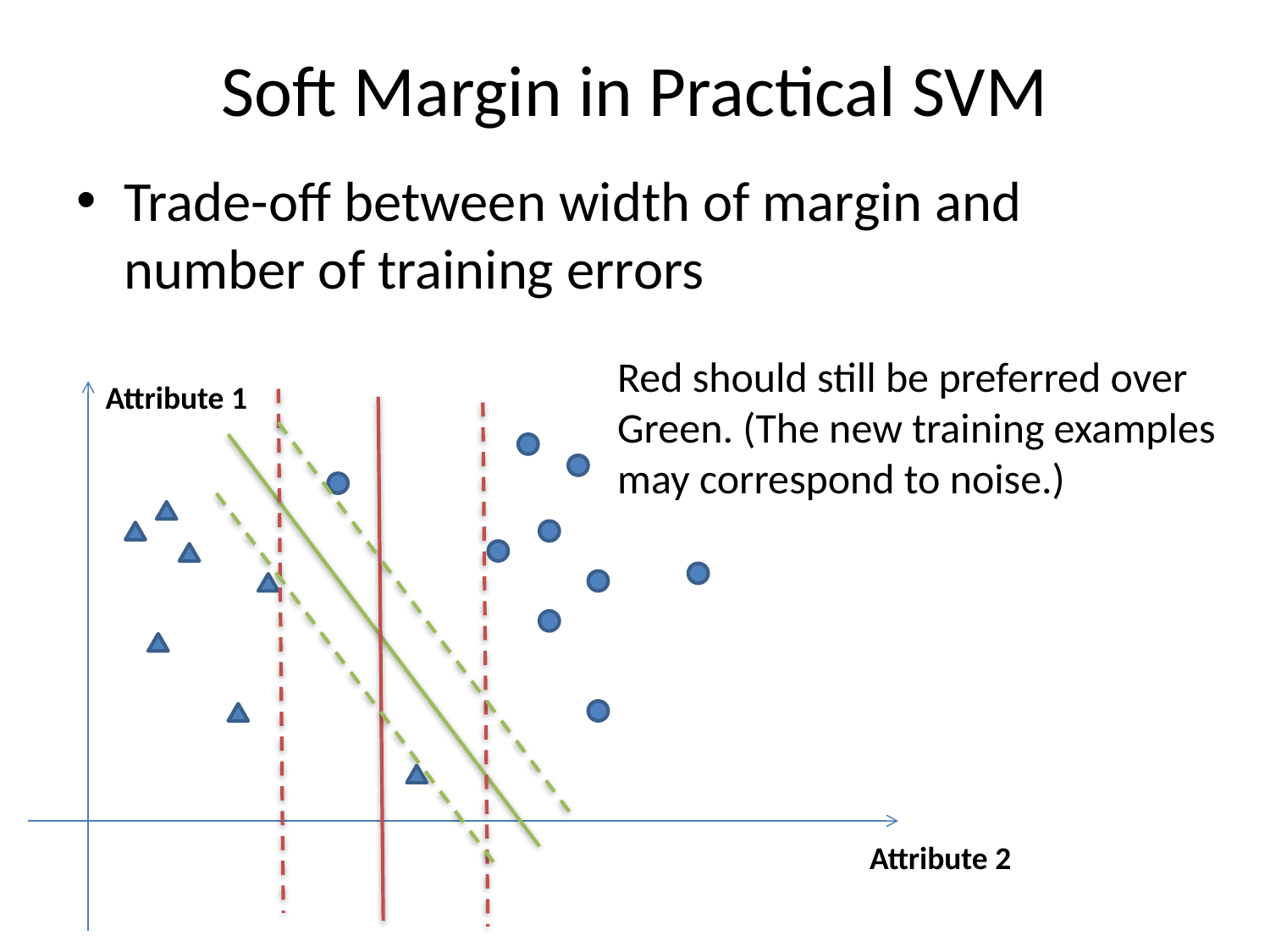

# Soft Margin in Practical SVM
Trade-off between width of margin and number of training errors
Red should still be preferred over Green. (The new training examples may correspond to noise.)
Attribute 1

Attribute 2